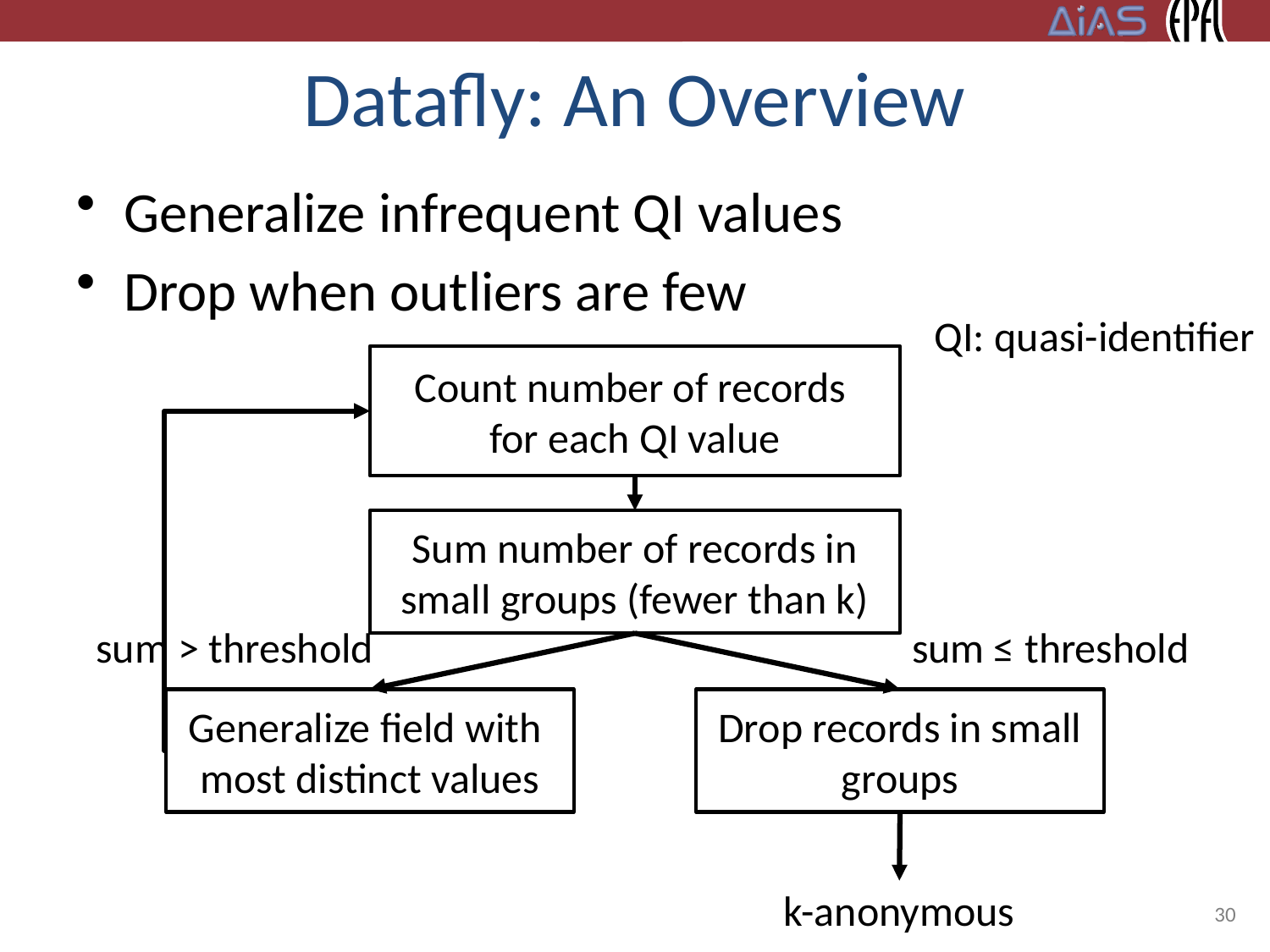

# Datafly: An Overview
Generalize infrequent QI values
Drop when outliers are few
QI: quasi-identifier
Count number of records
for each QI value
Sum number of records in small groups (fewer than k)
sum ≤ threshold
sum > threshold
Generalize field with
most distinct values
Drop records in small groups
30
k-anonymous